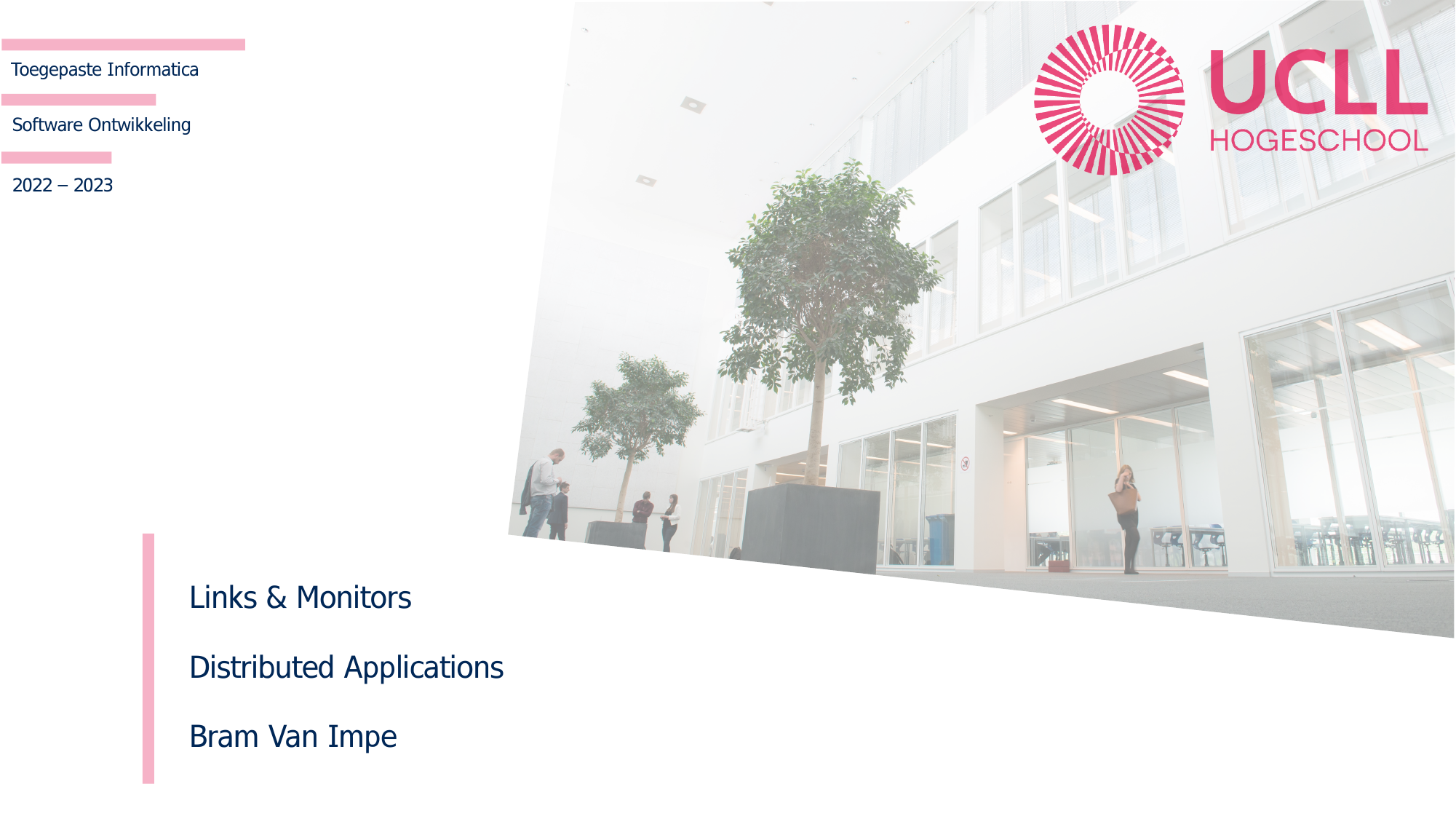

Software Ontwikkeling
2022 – 2023
Links & Monitors

Distributed Applications

Bram Van Impe